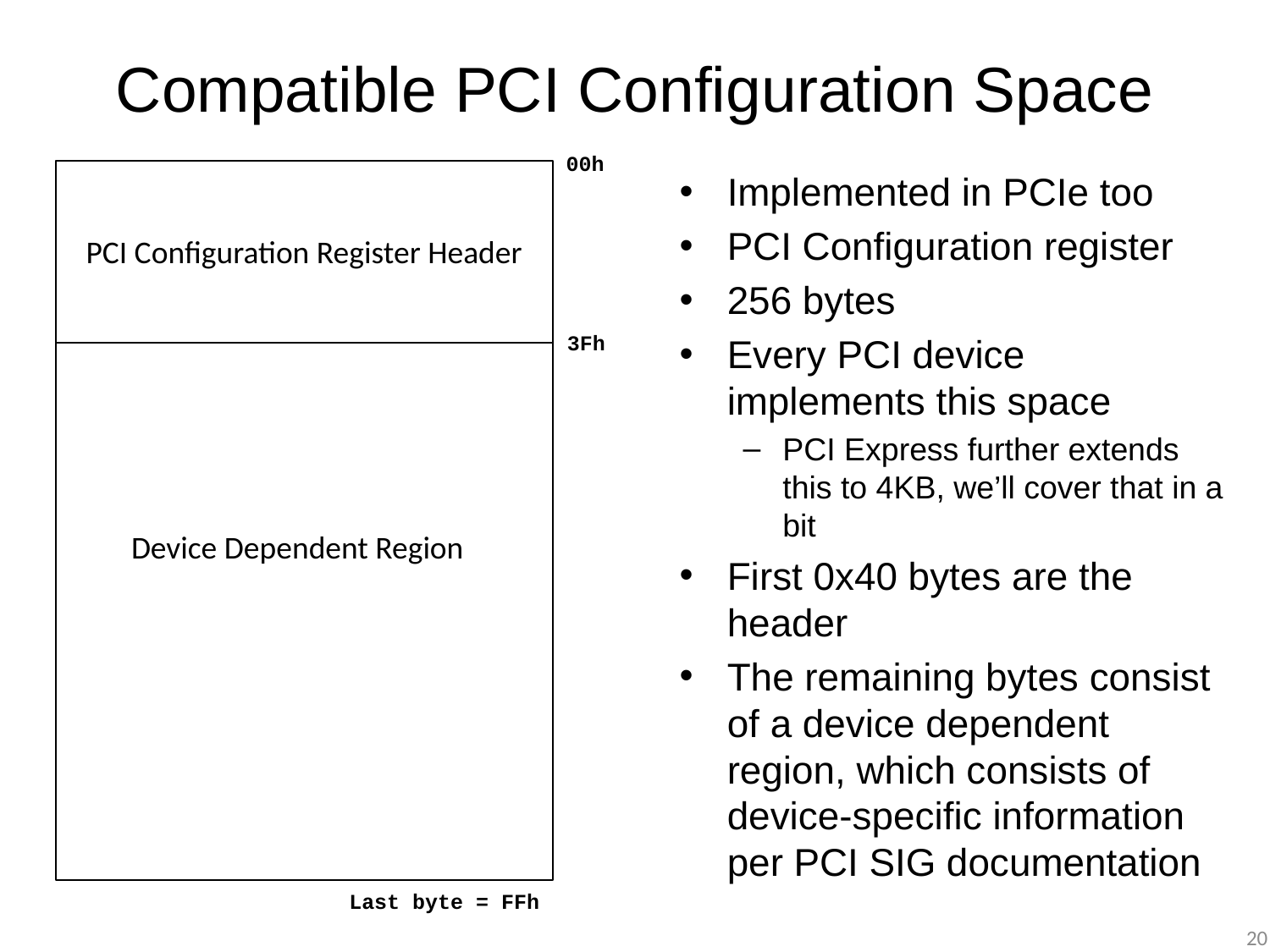

# Compatible PCI Configuration Space
00h

Implemented in PCIe too
PCI Configuration register
256 bytes
Every PCI device implements this space
PCI Express further extends this to 4KB, we’ll cover that in a bit
First 0x40 bytes are the header
The remaining bytes consist of a device dependent region, which consists of device-specific information per PCI SIG documentation
PCI Configuration Register Header
3Fh
Device Dependent Region
Last byte = FFh
20